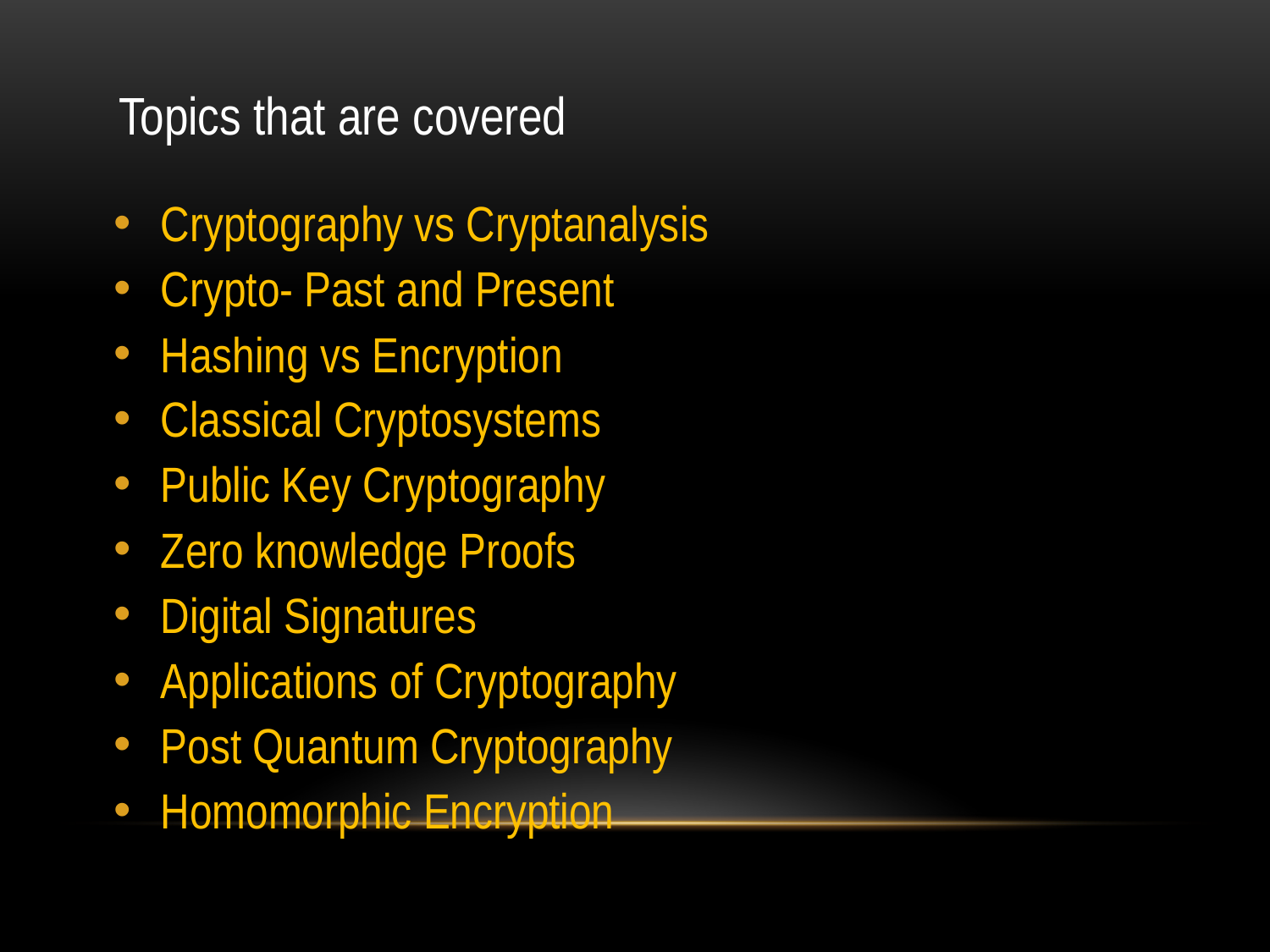

Topics that are covered
Cryptography vs Cryptanalysis
Crypto- Past and Present
Hashing vs Encryption
Classical Cryptosystems
Public Key Cryptography
Zero knowledge Proofs
Digital Signatures
Applications of Cryptography
Post Quantum Cryptography
Homomorphic Encryption